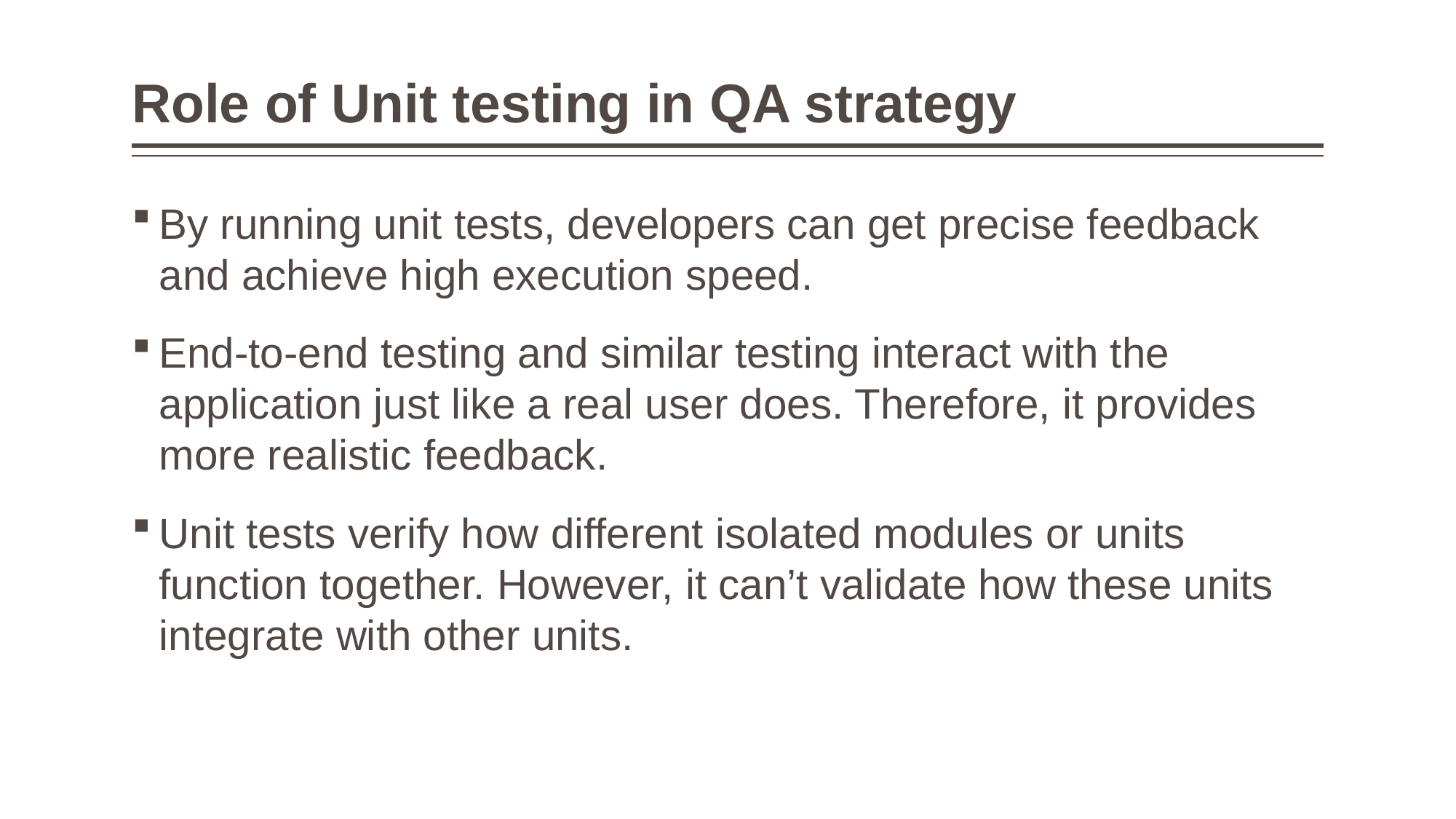

# Role of Unit testing in QA strategy
By running unit tests, developers can get precise feedback and achieve high execution speed.
End-to-end testing and similar testing interact with the application just like a real user does. Therefore, it provides more realistic feedback.
Unit tests verify how different isolated modules or units function together. However, it can’t validate how these units integrate with other units.